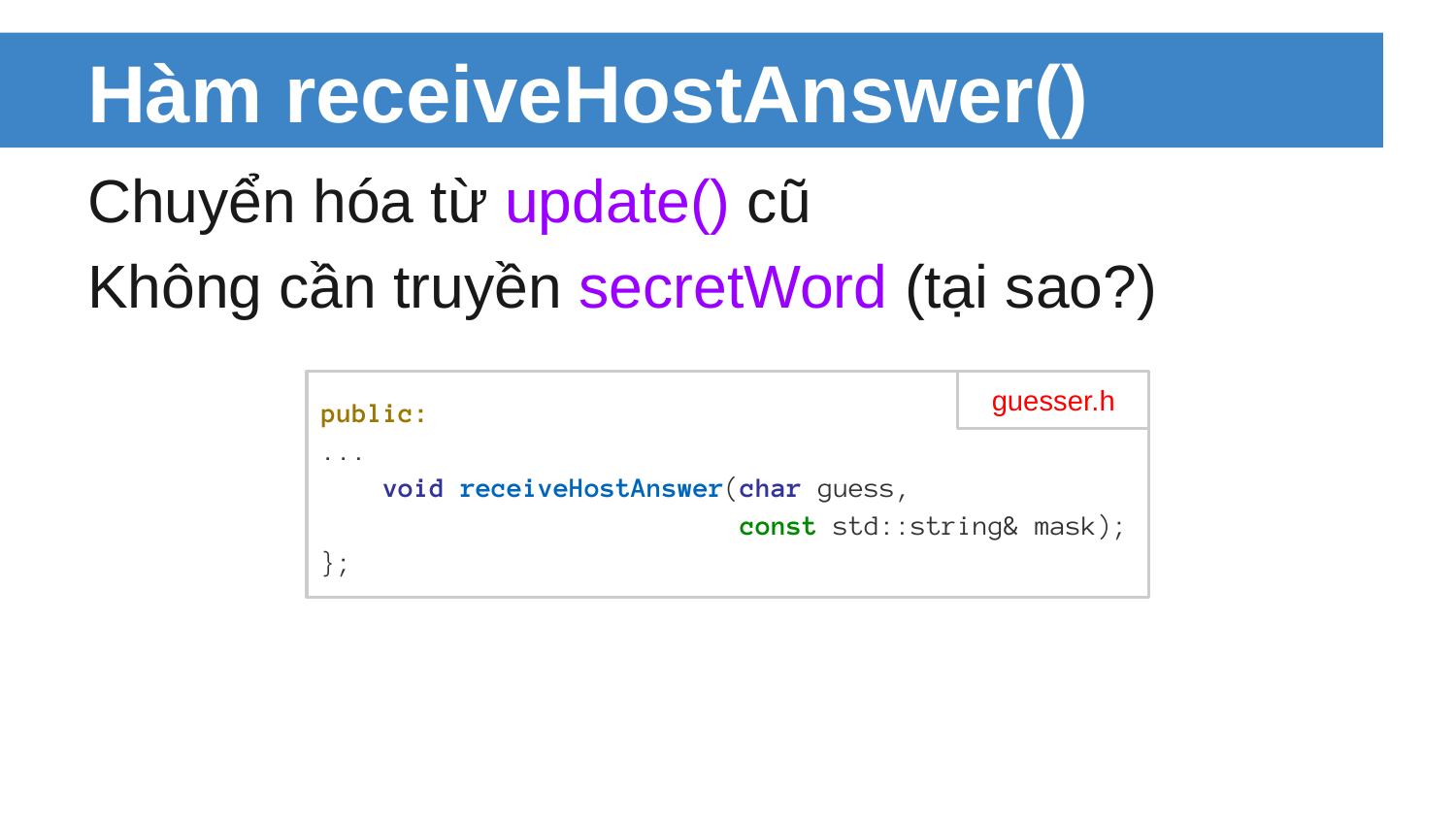

# Hàm receiveHostAnswer()
Chuyển hóa từ update() cũ
Không cần truyền secretWord (tại sao?)

public:
...
    void receiveHostAnswer(char guess,
                           const std::string& mask);
};
guesser.h